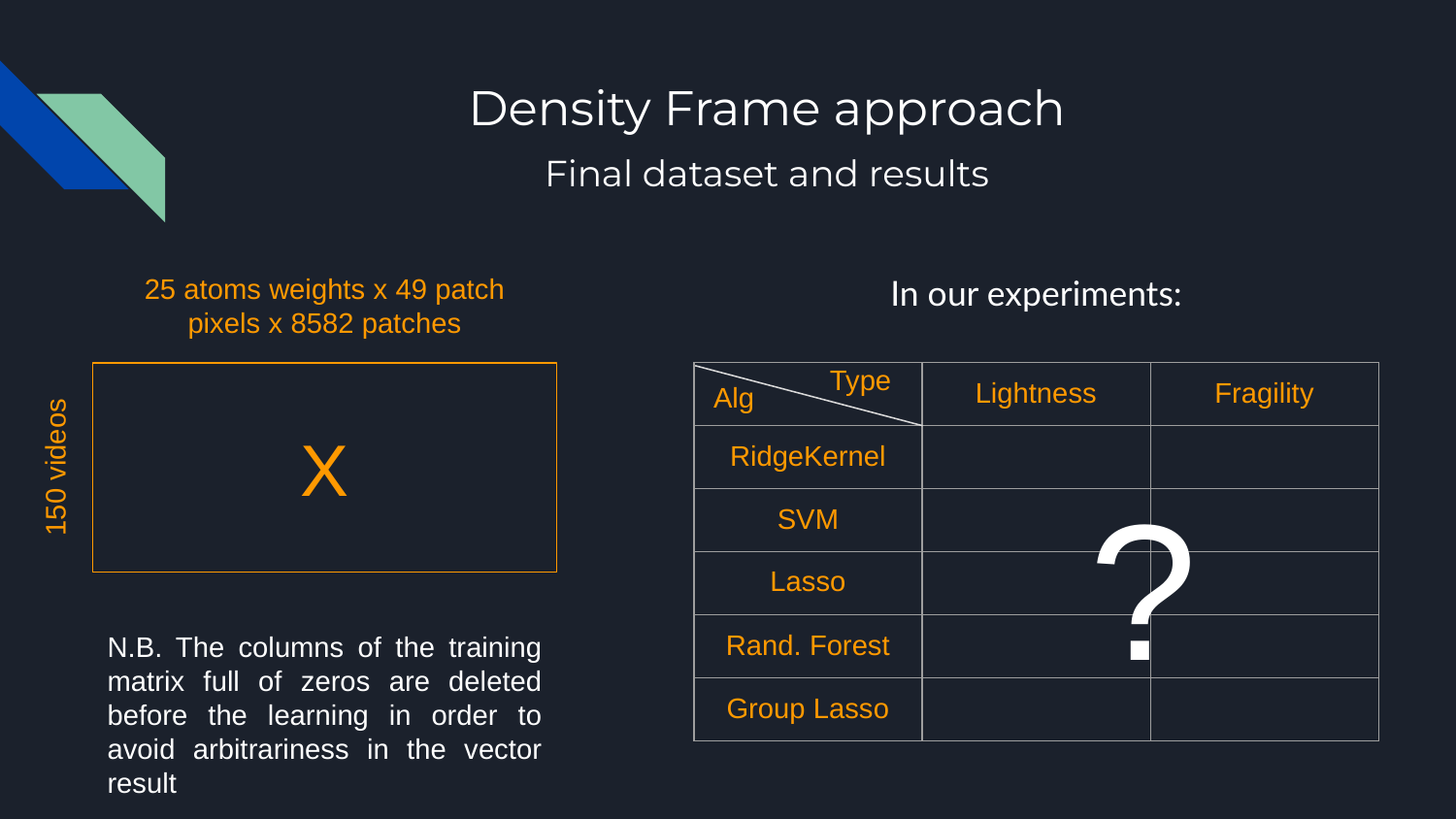

# Density Frame approach

Final dataset and results
In our experiments:

25 atoms weights x 49 patch pixels x 8582 patches
Type
X
|  | Lightness | Fragility |
| --- | --- | --- |
| RidgeKernel |  |  |
| SVM |  |  |
| Lasso |  |  |
| Rand. Forest |  |  |
| Group Lasso |  |  |
Alg
?
150 videos
N.B. The columns of the training matrix full of zeros are deleted before the learning in order to avoid arbitrariness in the vector result